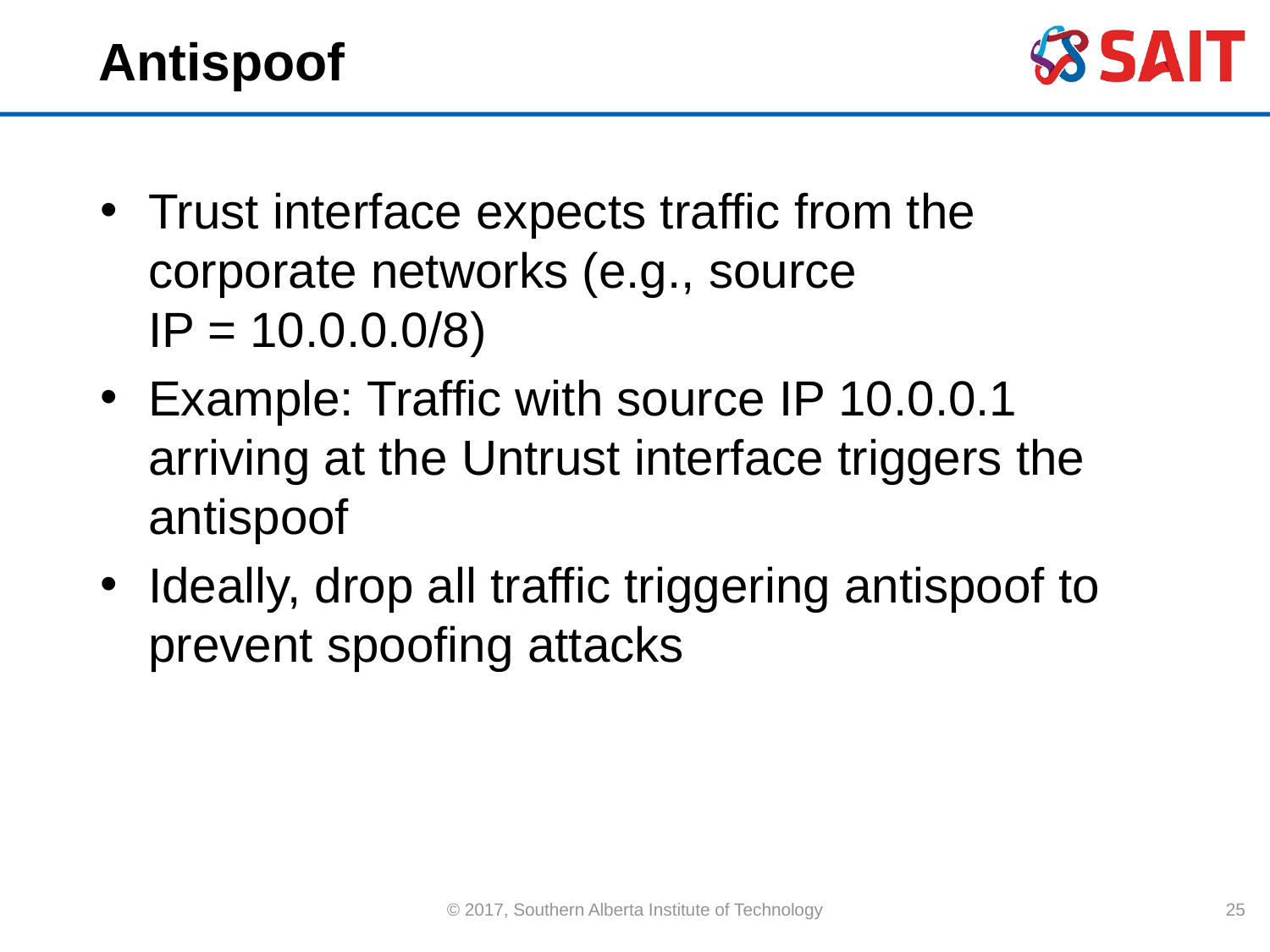

# Antispoof
Trust interface expects traffic from the corporate networks (e.g., source
IP = 10.0.0.0/8)
Example: Traffic with source IP 10.0.0.1 arriving at the Untrust interface triggers the antispoof
Ideally, drop all traffic triggering antispoof to prevent spoofing attacks